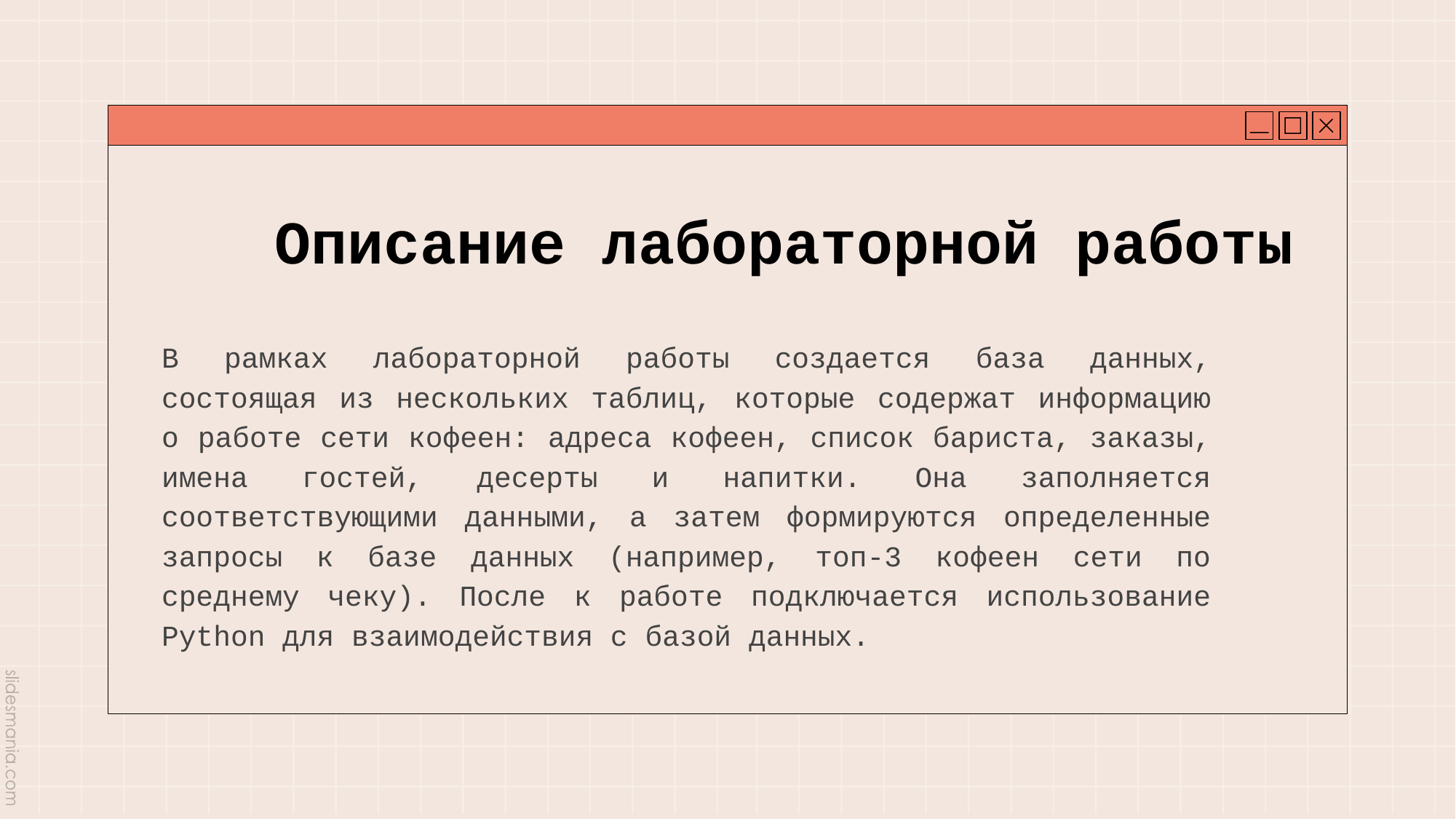

# Описание лабораторной работы
В рамках лабораторной работы создается база данных, состоящая из нескольких таблиц, которые содержат информацию о работе сети кофеен: адреса кофеен, список бариста, заказы, имена гостей, десерты и напитки. Она заполняется соответствующими данными, а затем формируются определенные запросы к базе данных (например, топ-3 кофеен сети по среднему чеку). После к работе подключается использование Python для взаимодействия с базой данных.